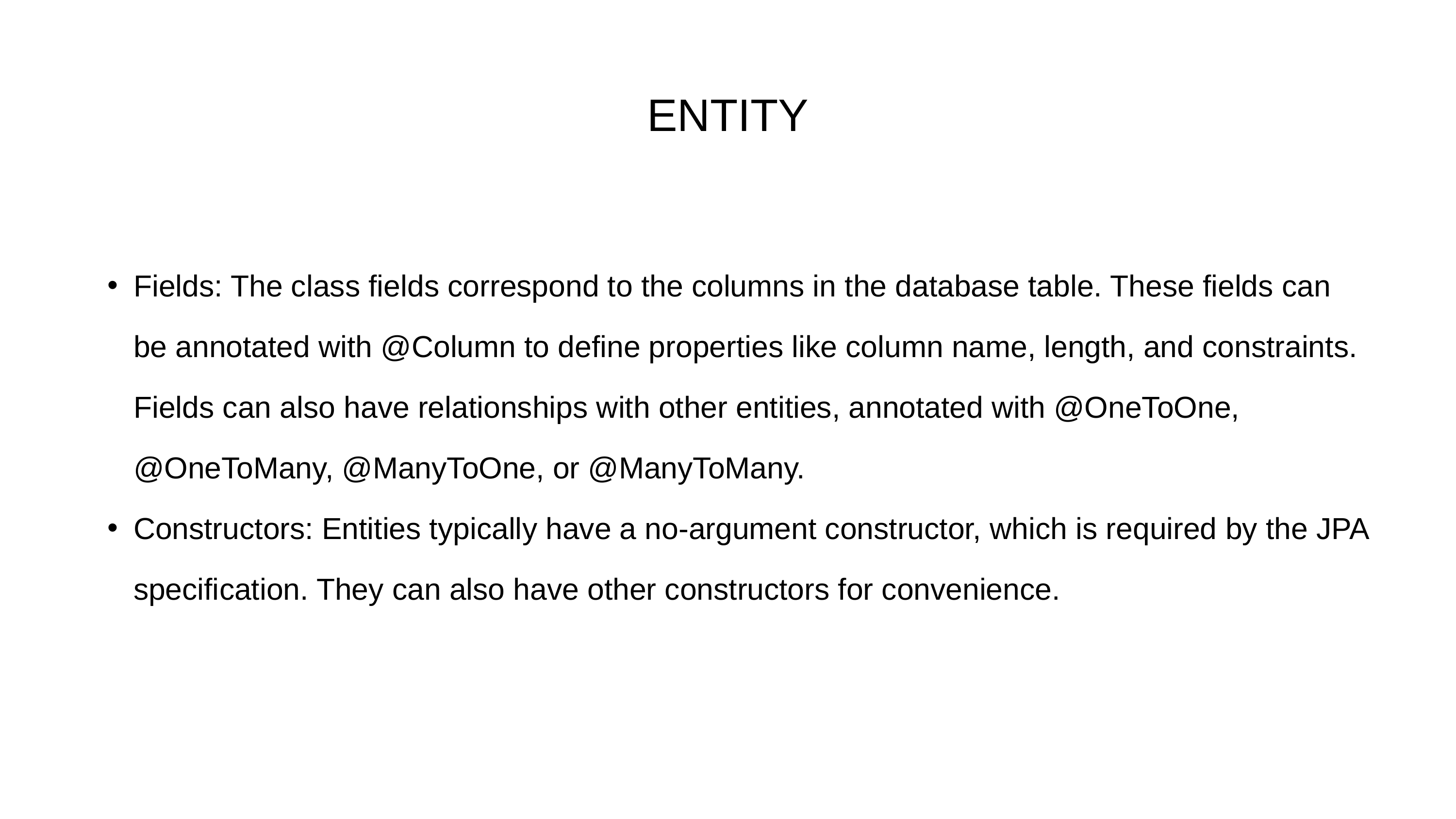

ENTITY
Fields: The class fields correspond to the columns in the database table. These fields can be annotated with @Column to define properties like column name, length, and constraints. Fields can also have relationships with other entities, annotated with @OneToOne, @OneToMany, @ManyToOne, or @ManyToMany.
Constructors: Entities typically have a no-argument constructor, which is required by the JPA specification. They can also have other constructors for convenience.